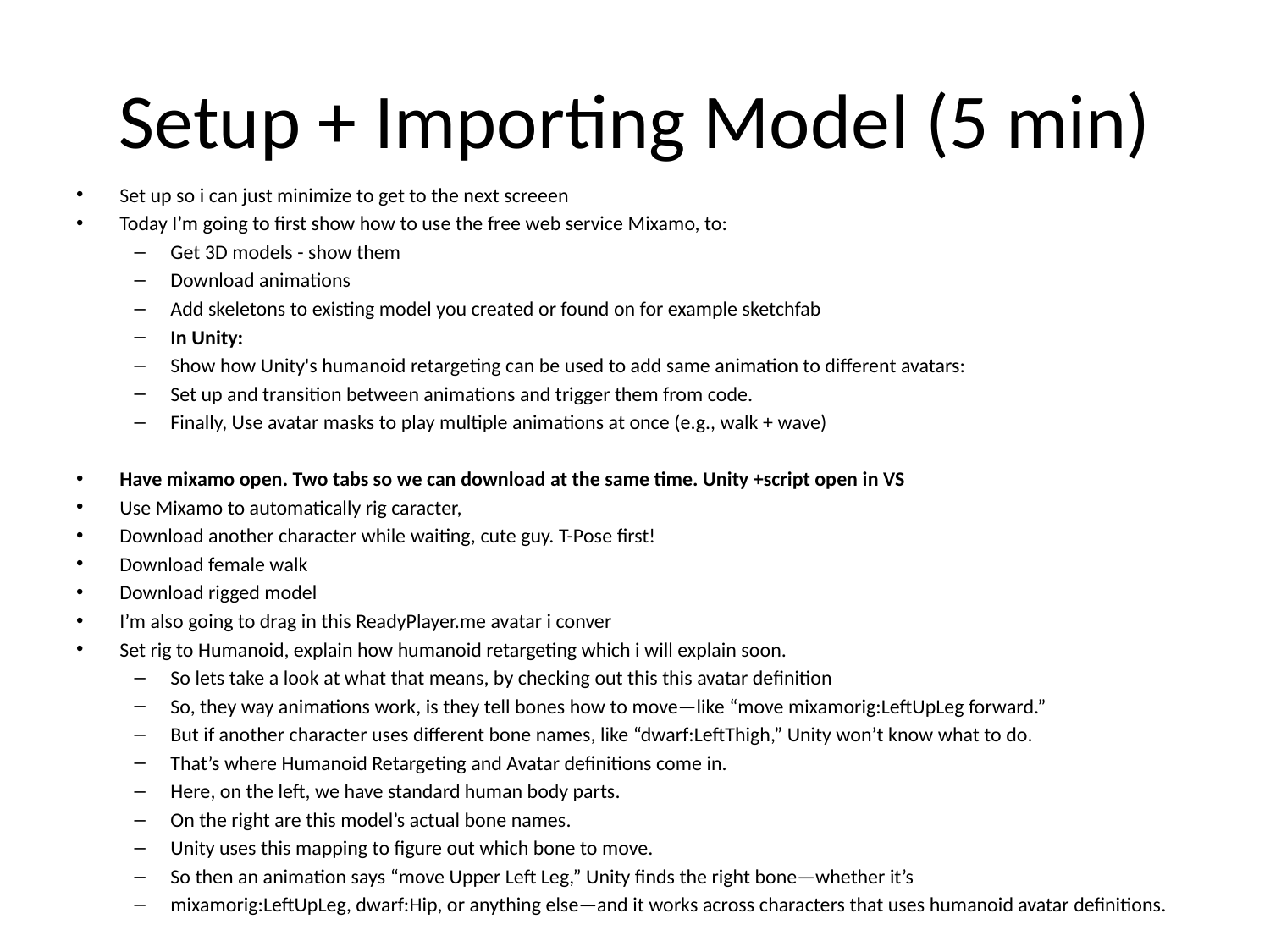

# Setup + Importing Model (5 min)
Set up so i can just minimize to get to the next screeen
Today I’m going to first show how to use the free web service Mixamo, to:
Get 3D models - show them
Download animations
Add skeletons to existing model you created or found on for example sketchfab
In Unity:
Show how Unity's humanoid retargeting can be used to add same animation to different avatars:
Set up and transition between animations and trigger them from code.
Finally, Use avatar masks to play multiple animations at once (e.g., walk + wave)

Have mixamo open. Two tabs so we can download at the same time. Unity +script open in VS
Use Mixamo to automatically rig caracter,
Download another character while waiting, cute guy. T-Pose first!
Download female walk
Download rigged model
I’m also going to drag in this ReadyPlayer.me avatar i conver
Set rig to Humanoid, explain how humanoid retargeting which i will explain soon.
So lets take a look at what that means, by checking out this this avatar definition
So, they way animations work, is they tell bones how to move—like “move mixamorig:LeftUpLeg forward.”
But if another character uses different bone names, like “dwarf:LeftThigh,” Unity won’t know what to do.
That’s where Humanoid Retargeting and Avatar definitions come in.
Here, on the left, we have standard human body parts.
On the right are this model’s actual bone names.
Unity uses this mapping to figure out which bone to move.
So then an animation says “move Upper Left Leg,” Unity finds the right bone—whether it’s
mixamorig:LeftUpLeg, dwarf:Hip, or anything else—and it works across characters that uses humanoid avatar definitions.